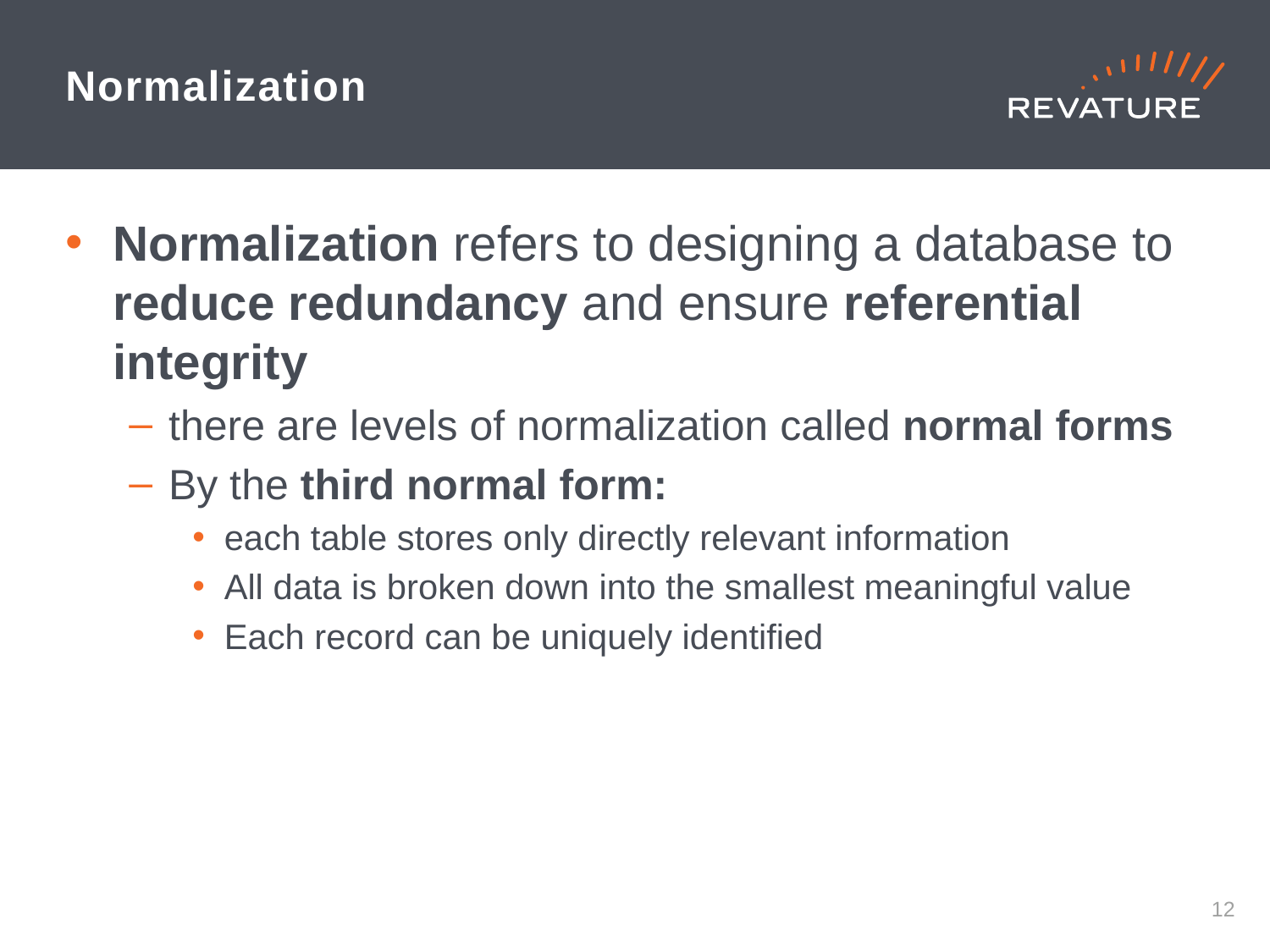

# Normalization
Normalization refers to designing a database to reduce redundancy and ensure referential integrity
there are levels of normalization called normal forms
By the third normal form:
each table stores only directly relevant information
All data is broken down into the smallest meaningful value
Each record can be uniquely identified
12